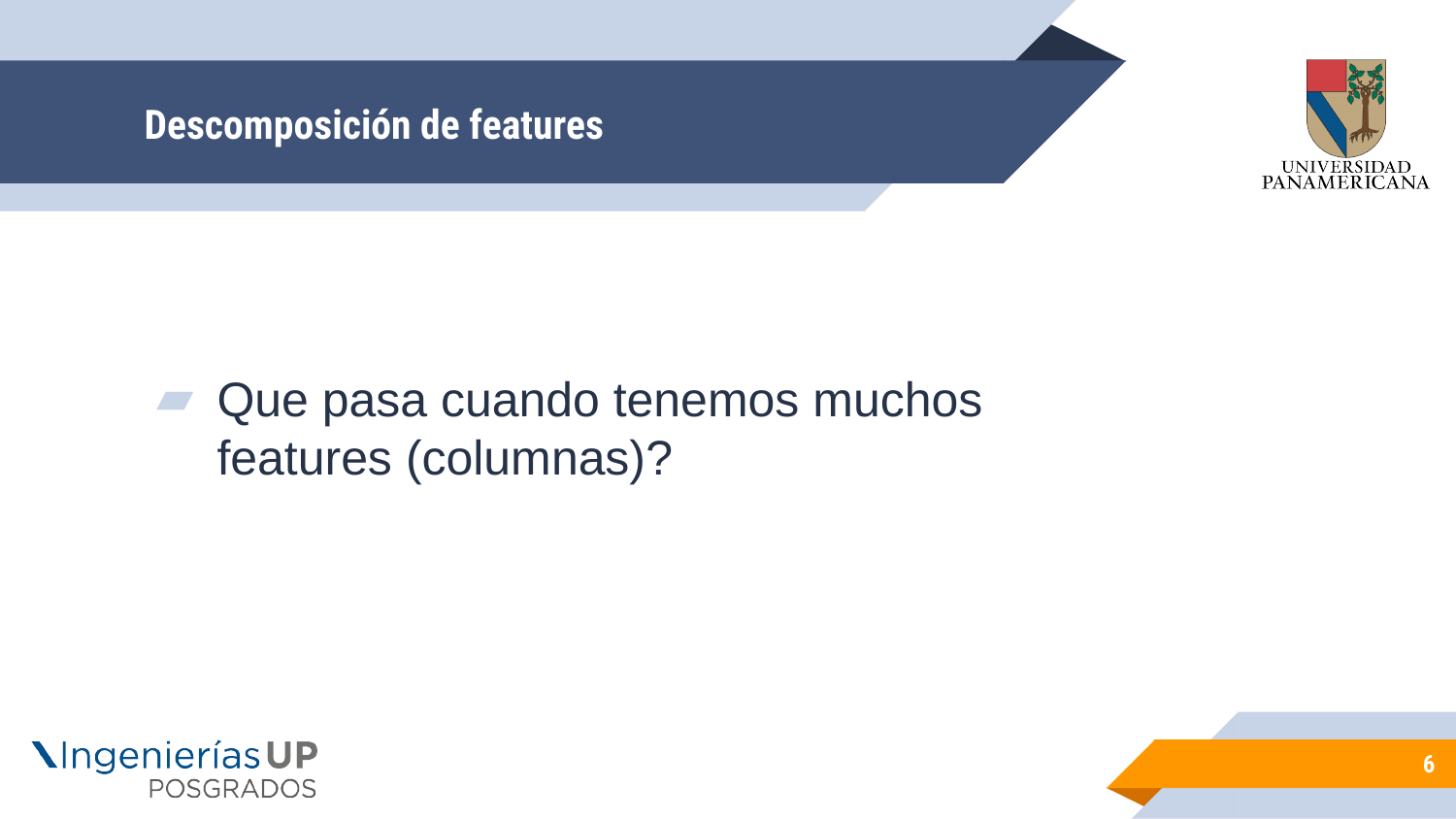

# Descomposición de features
Que pasa cuando tenemos muchos features (columnas)?

6